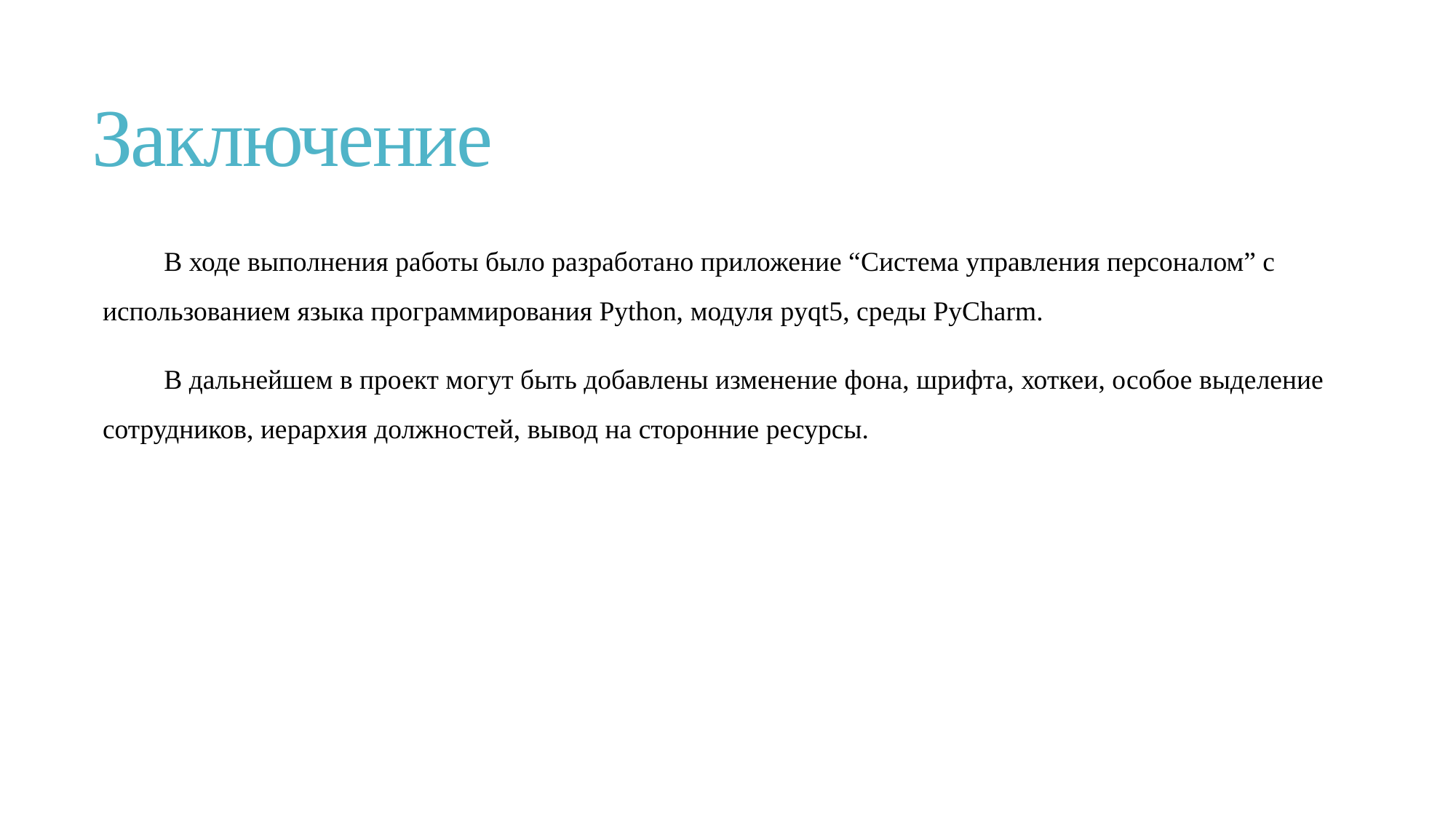

# Заключение
В ходе выполнения работы было разработано приложение “Система управления персоналом” с использованием языка программирования Python, модуля pyqt5, среды PyCharm.
В дальнейшем в проект могут быть добавлены изменение фона, шрифта, хоткеи, особое выделение сотрудников, иерархия должностей, вывод на сторонние ресурсы.